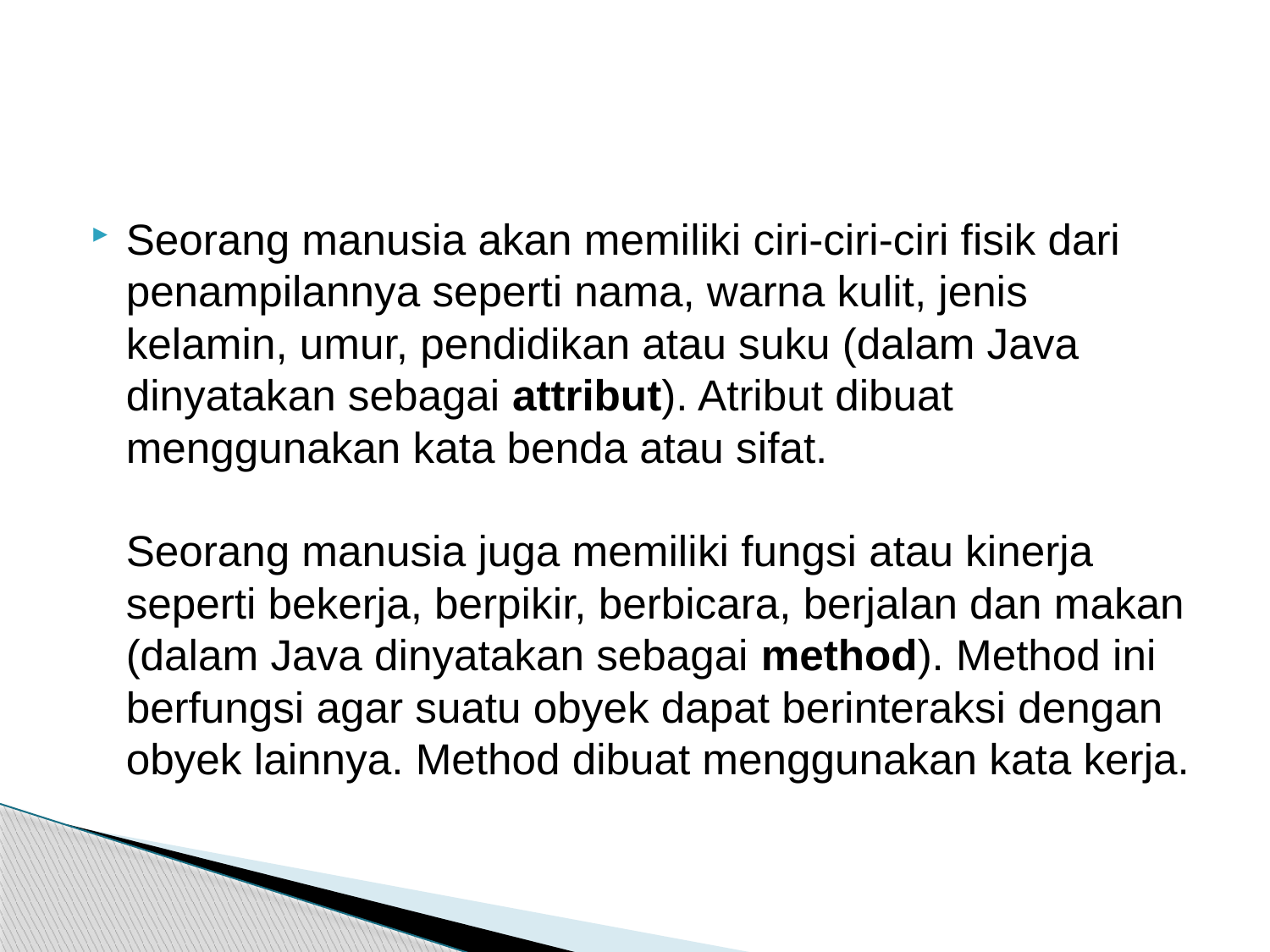

#
Seorang manusia akan memiliki ciri-ciri-ciri fisik dari penampilannya seperti nama, warna kulit, jenis kelamin, umur, pendidikan atau suku (dalam Java dinyatakan sebagai attribut). Atribut dibuat menggunakan kata benda atau sifat.
Seorang manusia juga memiliki fungsi atau kinerja seperti bekerja, berpikir, berbicara, berjalan dan makan (dalam Java dinyatakan sebagai method). Method ini berfungsi agar suatu obyek dapat berinteraksi dengan obyek lainnya. Method dibuat menggunakan kata kerja.